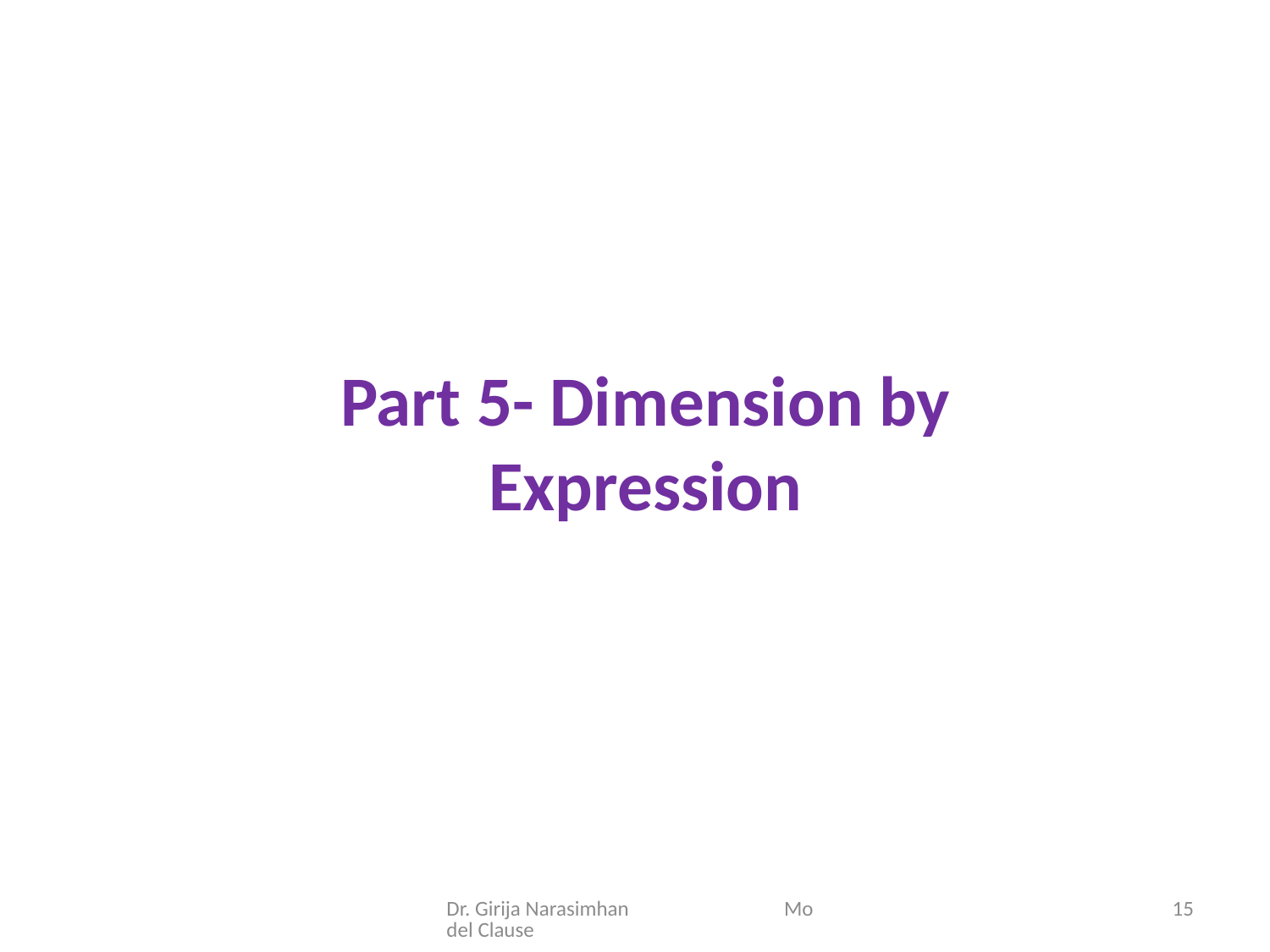

Part 5- Dimension by
Expression
Dr. Girija Narasimhan                                Model Clause
15